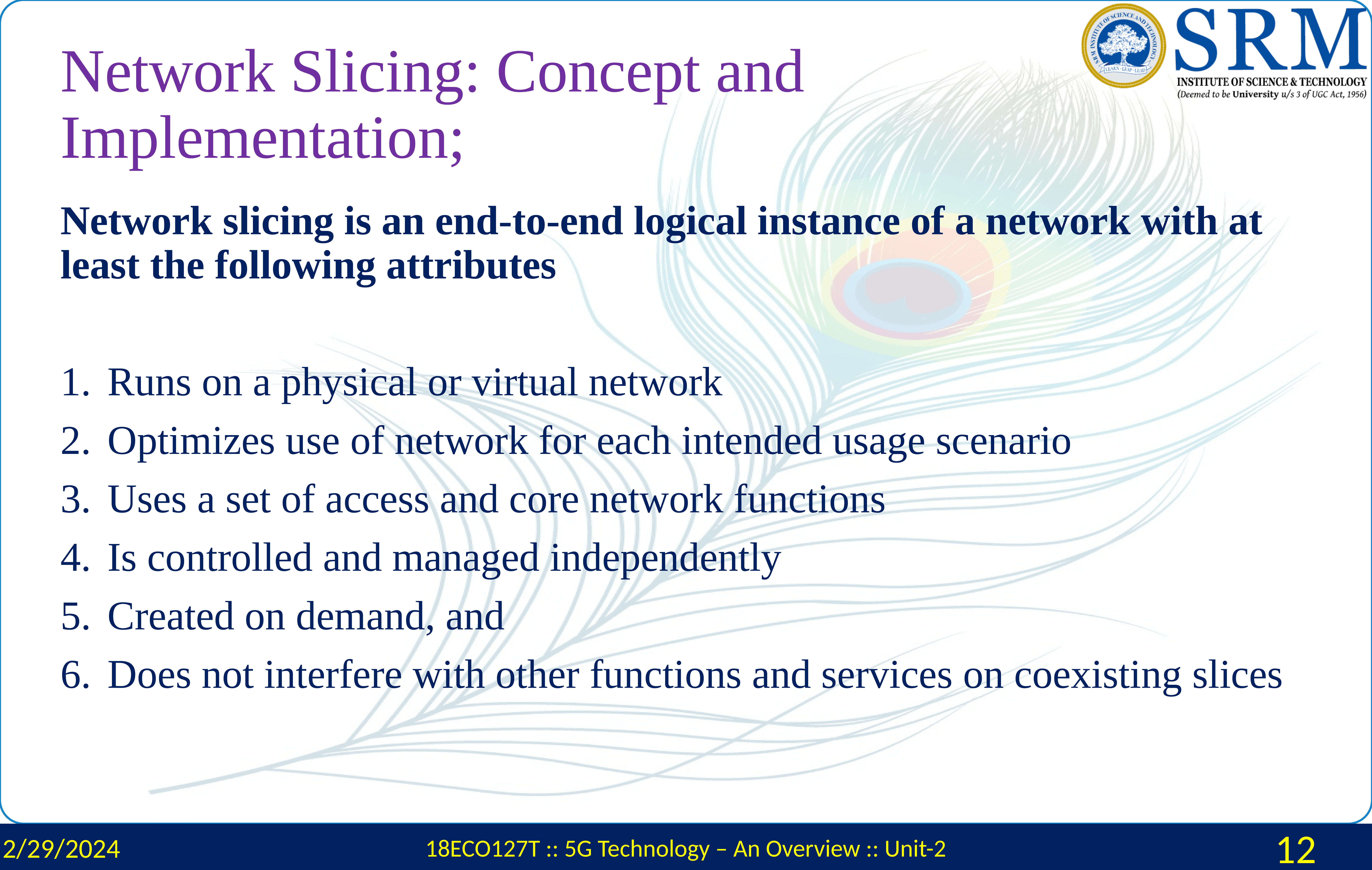

# Network Slicing: Concept and Implementation;
Network slicing is an end-to-end logical instance of a network with at least the following attributes

 Runs on a physical or virtual network
 Optimizes use of network for each intended usage scenario
 Uses a set of access and core network functions
 Is controlled and managed independently
 Created on demand, and
 Does not interfere with other functions and services on coexisting slices
2/29/2024
18ECO127T :: 5G Technology – An Overview :: Unit-2
12